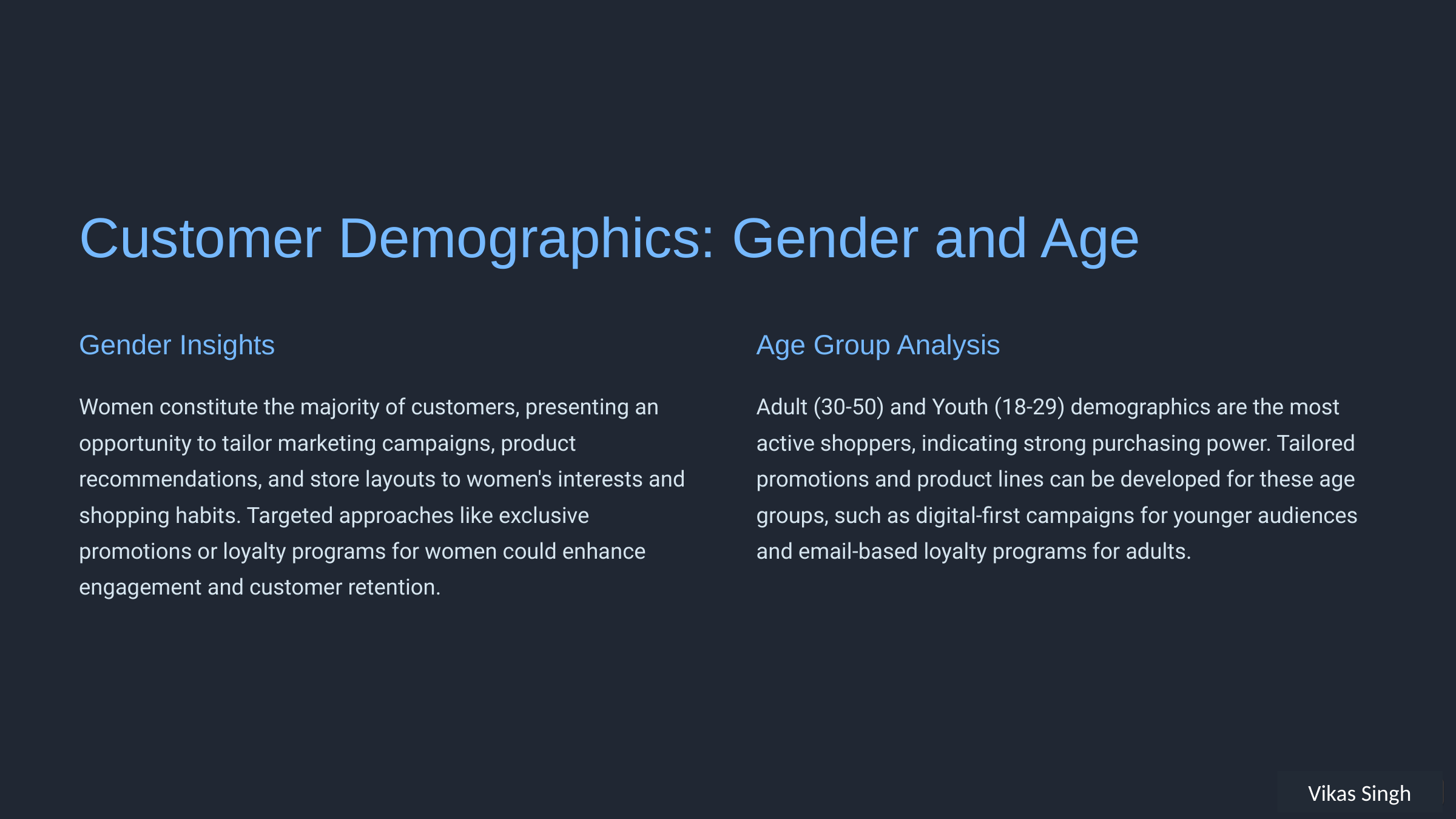

Customer Demographics: Gender and Age
Gender Insights
Age Group Analysis
Women constitute the majority of customers, presenting an opportunity to tailor marketing campaigns, product recommendations, and store layouts to women's interests and shopping habits. Targeted approaches like exclusive promotions or loyalty programs for women could enhance engagement and customer retention.
Adult (30-50) and Youth (18-29) demographics are the most active shoppers, indicating strong purchasing power. Tailored promotions and product lines can be developed for these age groups, such as digital-first campaigns for younger audiences and email-based loyalty programs for adults.
Vikas Singh